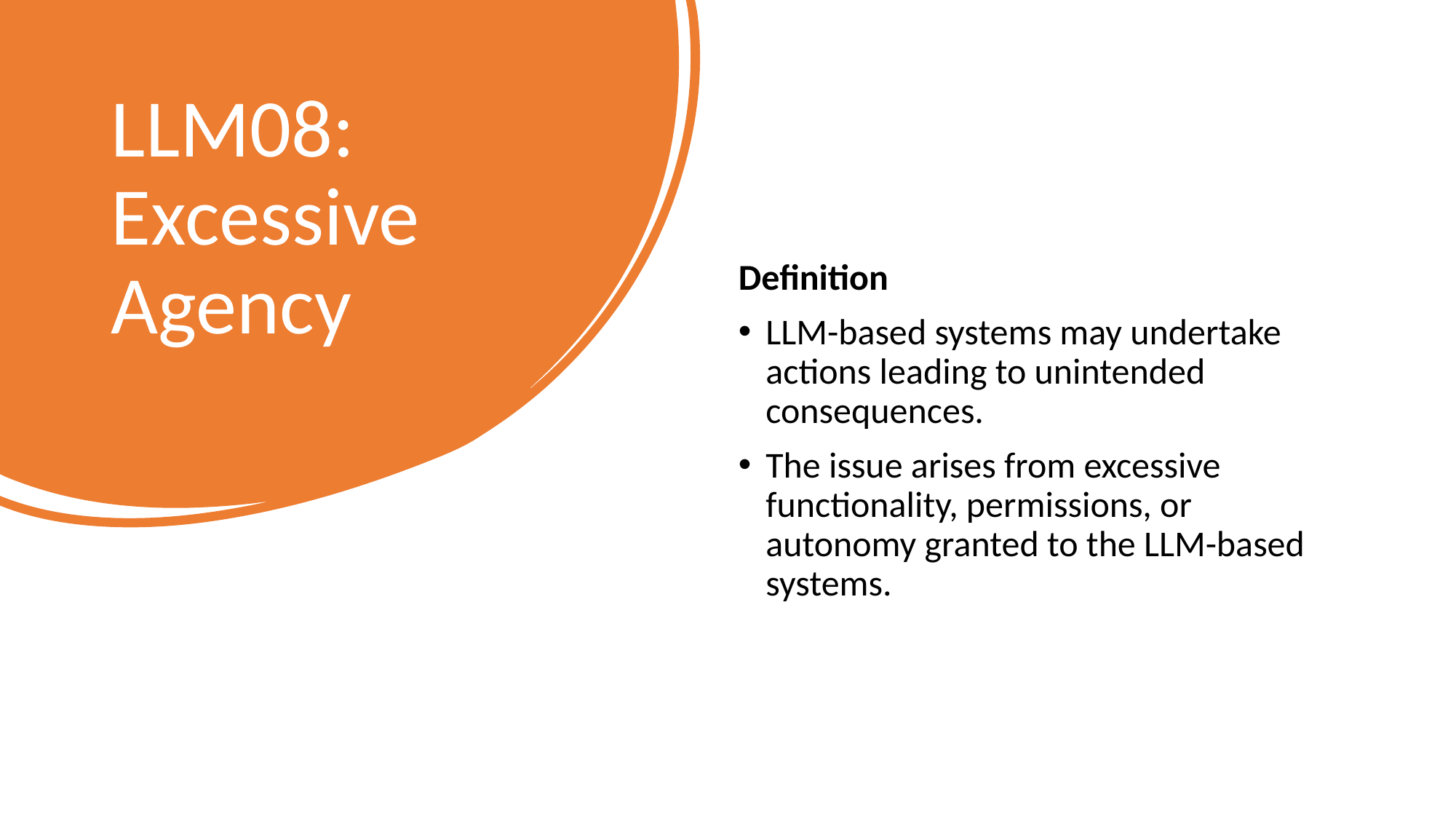

# LLM08: Excessive Agency
Definition
LLM-based systems may undertake actions leading to unintended consequences.
The issue arises from excessive functionality, permissions, or autonomy granted to the LLM-based systems.